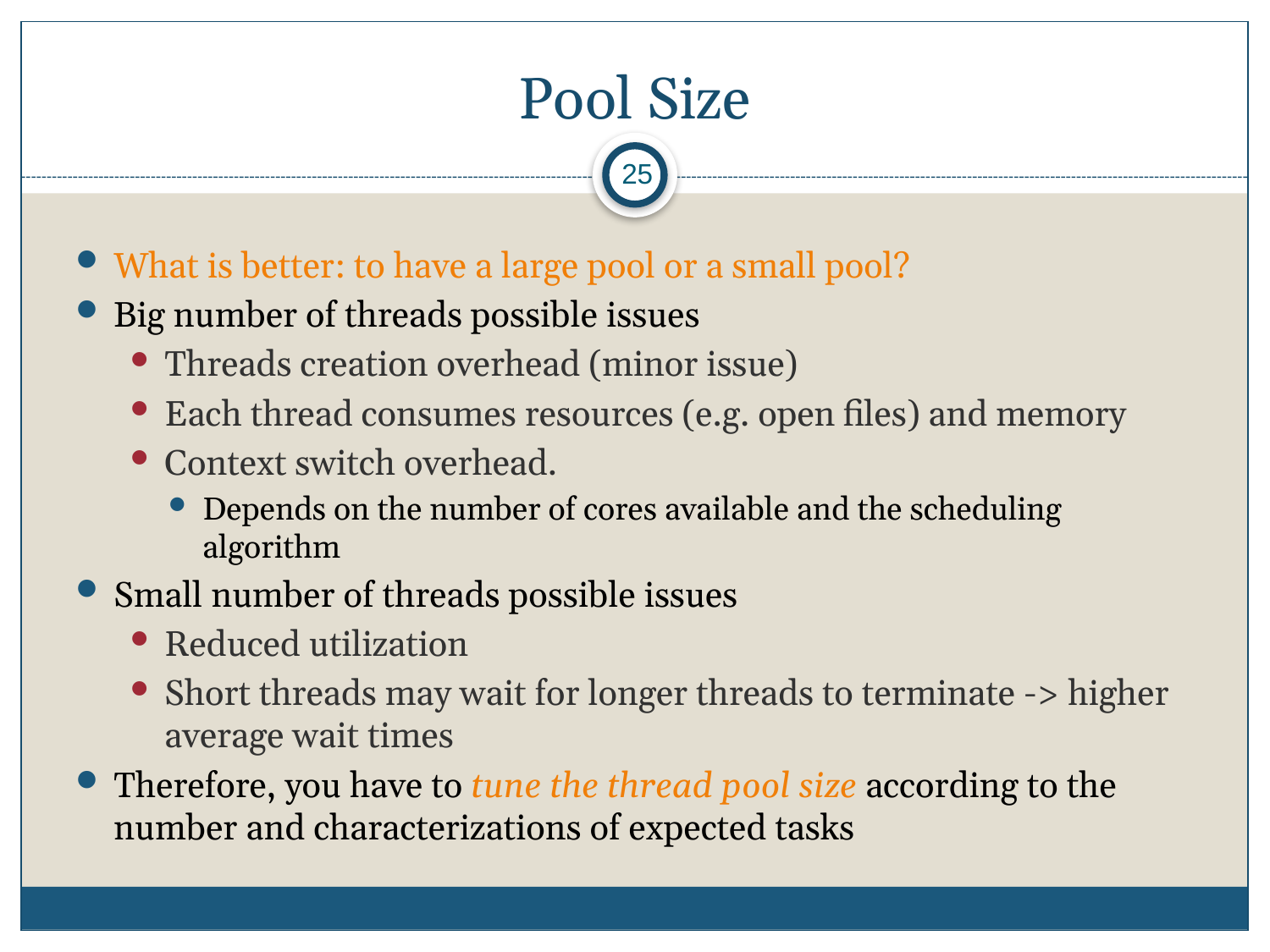

# Pool Size
25
What is better: to have a large pool or a small pool?
Big number of threads possible issues
Threads creation overhead (minor issue)
Each thread consumes resources (e.g. open files) and memory
Context switch overhead.
Depends on the number of cores available and the scheduling algorithm
Small number of threads possible issues
Reduced utilization
Short threads may wait for longer threads to terminate -> higher average wait times
Therefore, you have to tune the thread pool size according to the number and characterizations of expected tasks